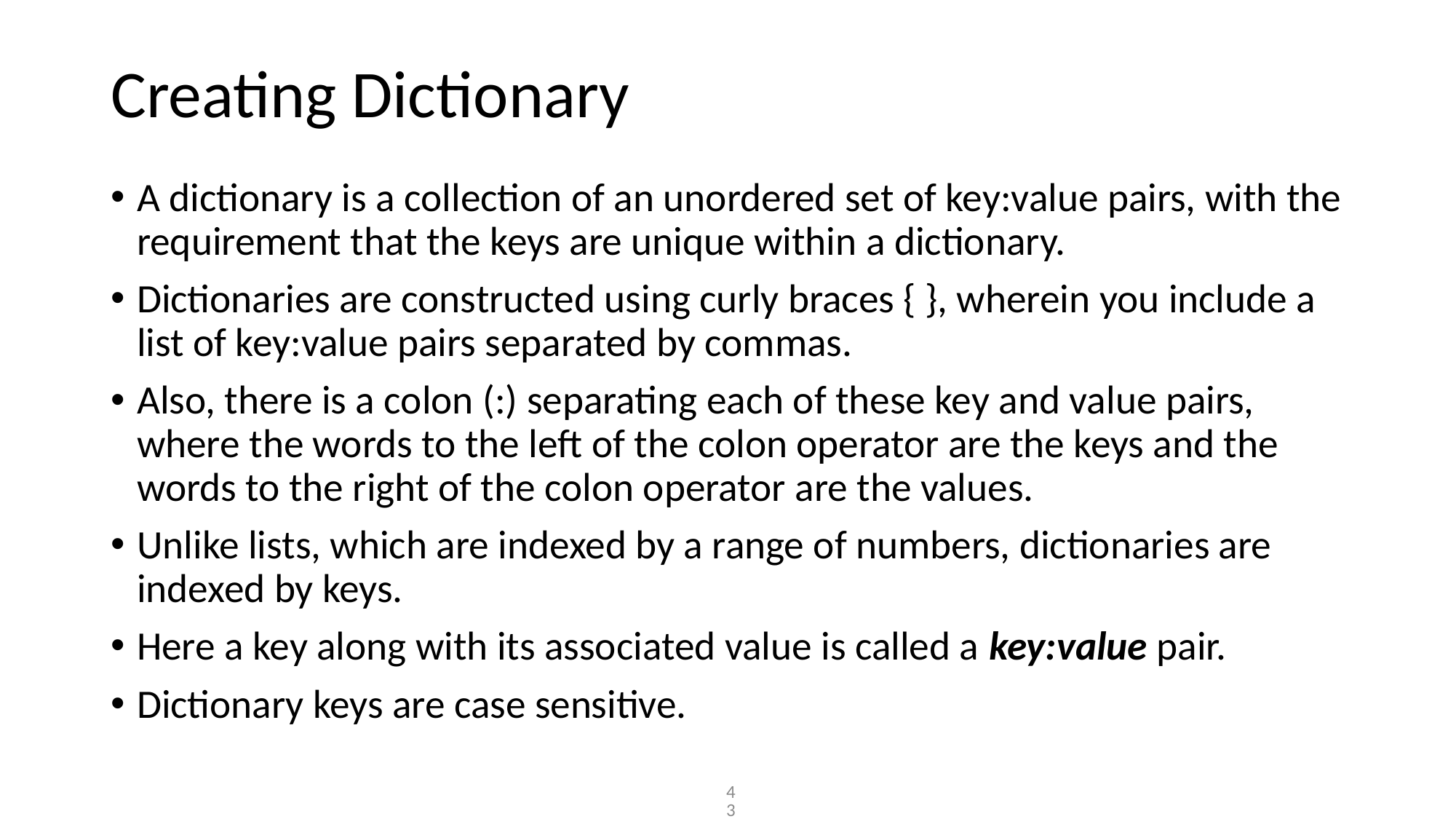

# Creating Dictionary
A dictionary is a collection of an unordered set of key:value pairs, with the requirement that the keys are unique within a dictionary.
Dictionaries are constructed using curly braces { }, wherein you include a list of key:value pairs separated by commas.
Also, there is a colon (:) separating each of these key and value pairs, where the words to the left of the colon operator are the keys and the words to the right of the colon operator are the values.
Unlike lists, which are indexed by a range of numbers, dictionaries are indexed by keys.
Here a key along with its associated value is called a key:value pair.
Dictionary keys are case sensitive.
43